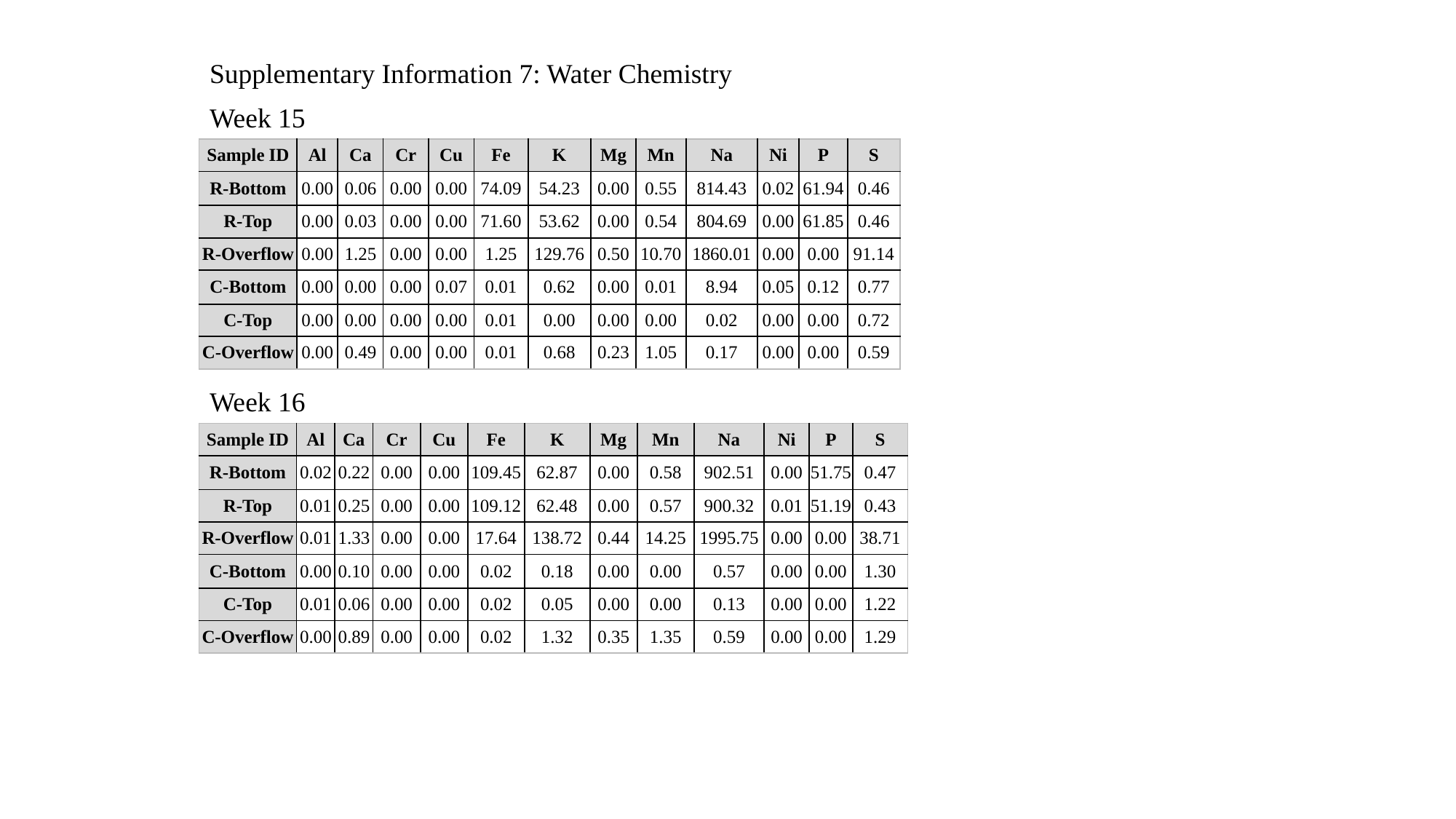

Supplementary Information 7: Water Chemistry
Week 15
| Sample ID | Al | Ca | Cr | Cu | Fe | K | Mg | Mn | Na | Ni | P | S |
| --- | --- | --- | --- | --- | --- | --- | --- | --- | --- | --- | --- | --- |
| R-Bottom | 0.00 | 0.06 | 0.00 | 0.00 | 74.09 | 54.23 | 0.00 | 0.55 | 814.43 | 0.02 | 61.94 | 0.46 |
| R-Top | 0.00 | 0.03 | 0.00 | 0.00 | 71.60 | 53.62 | 0.00 | 0.54 | 804.69 | 0.00 | 61.85 | 0.46 |
| R-Overflow | 0.00 | 1.25 | 0.00 | 0.00 | 1.25 | 129.76 | 0.50 | 10.70 | 1860.01 | 0.00 | 0.00 | 91.14 |
| C-Bottom | 0.00 | 0.00 | 0.00 | 0.07 | 0.01 | 0.62 | 0.00 | 0.01 | 8.94 | 0.05 | 0.12 | 0.77 |
| C-Top | 0.00 | 0.00 | 0.00 | 0.00 | 0.01 | 0.00 | 0.00 | 0.00 | 0.02 | 0.00 | 0.00 | 0.72 |
| C-Overflow | 0.00 | 0.49 | 0.00 | 0.00 | 0.01 | 0.68 | 0.23 | 1.05 | 0.17 | 0.00 | 0.00 | 0.59 |
Week 16
| Sample ID | Al | Ca | Cr | Cu | Fe | K | Mg | Mn | Na | Ni | P | S |
| --- | --- | --- | --- | --- | --- | --- | --- | --- | --- | --- | --- | --- |
| R-Bottom | 0.02 | 0.22 | 0.00 | 0.00 | 109.45 | 62.87 | 0.00 | 0.58 | 902.51 | 0.00 | 51.75 | 0.47 |
| R-Top | 0.01 | 0.25 | 0.00 | 0.00 | 109.12 | 62.48 | 0.00 | 0.57 | 900.32 | 0.01 | 51.19 | 0.43 |
| R-Overflow | 0.01 | 1.33 | 0.00 | 0.00 | 17.64 | 138.72 | 0.44 | 14.25 | 1995.75 | 0.00 | 0.00 | 38.71 |
| C-Bottom | 0.00 | 0.10 | 0.00 | 0.00 | 0.02 | 0.18 | 0.00 | 0.00 | 0.57 | 0.00 | 0.00 | 1.30 |
| C-Top | 0.01 | 0.06 | 0.00 | 0.00 | 0.02 | 0.05 | 0.00 | 0.00 | 0.13 | 0.00 | 0.00 | 1.22 |
| C-Overflow | 0.00 | 0.89 | 0.00 | 0.00 | 0.02 | 1.32 | 0.35 | 1.35 | 0.59 | 0.00 | 0.00 | 1.29 |